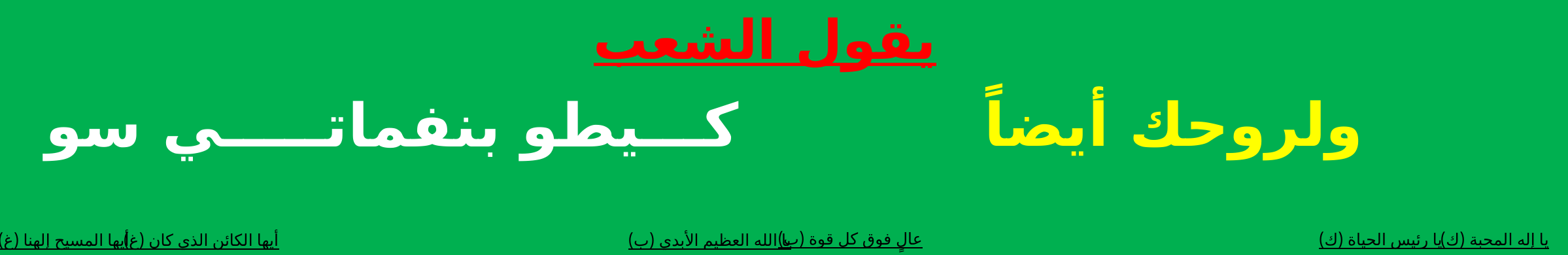

يقول الشعب
كـــيطو بنفماتـــــي سو
ولروحك أيضاً
عالٍ فوق كل قوة (ب)
يا رئيس الحياة (ك)
يا إله المحبة (ك)
أيها المسيح إلهنا (غ)
أيها الكائن الذي كان (غ)
يا الله العظيم الأبدي (ب)